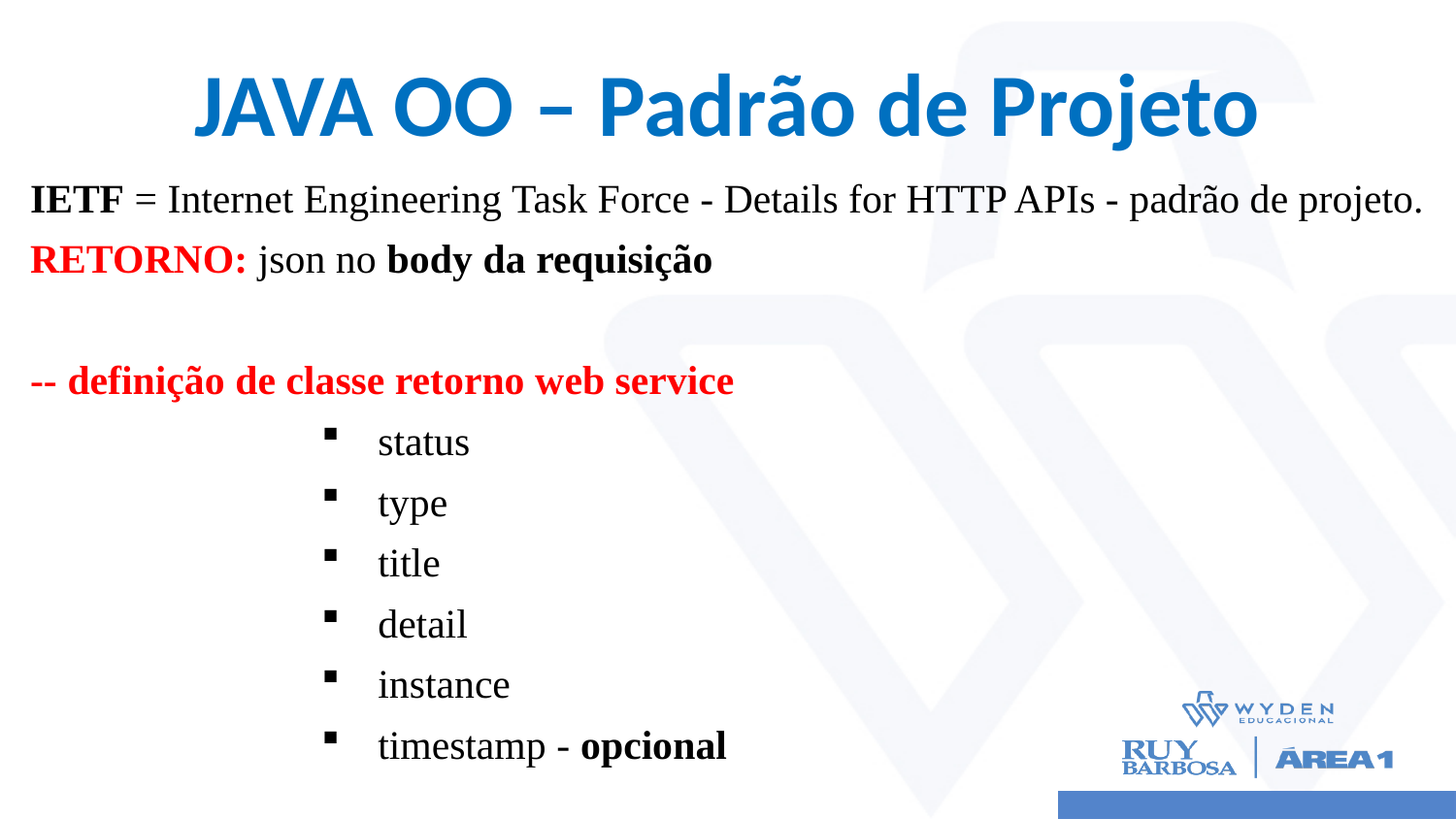

# JAVA OO – Padrão de Projeto
IETF = Internet Engineering Task Force - Details for HTTP APIs - padrão de projeto.
RETORNO: json no body da requisição

-- definição de classe retorno web service
status
type
title
detail
instance
timestamp - opcional